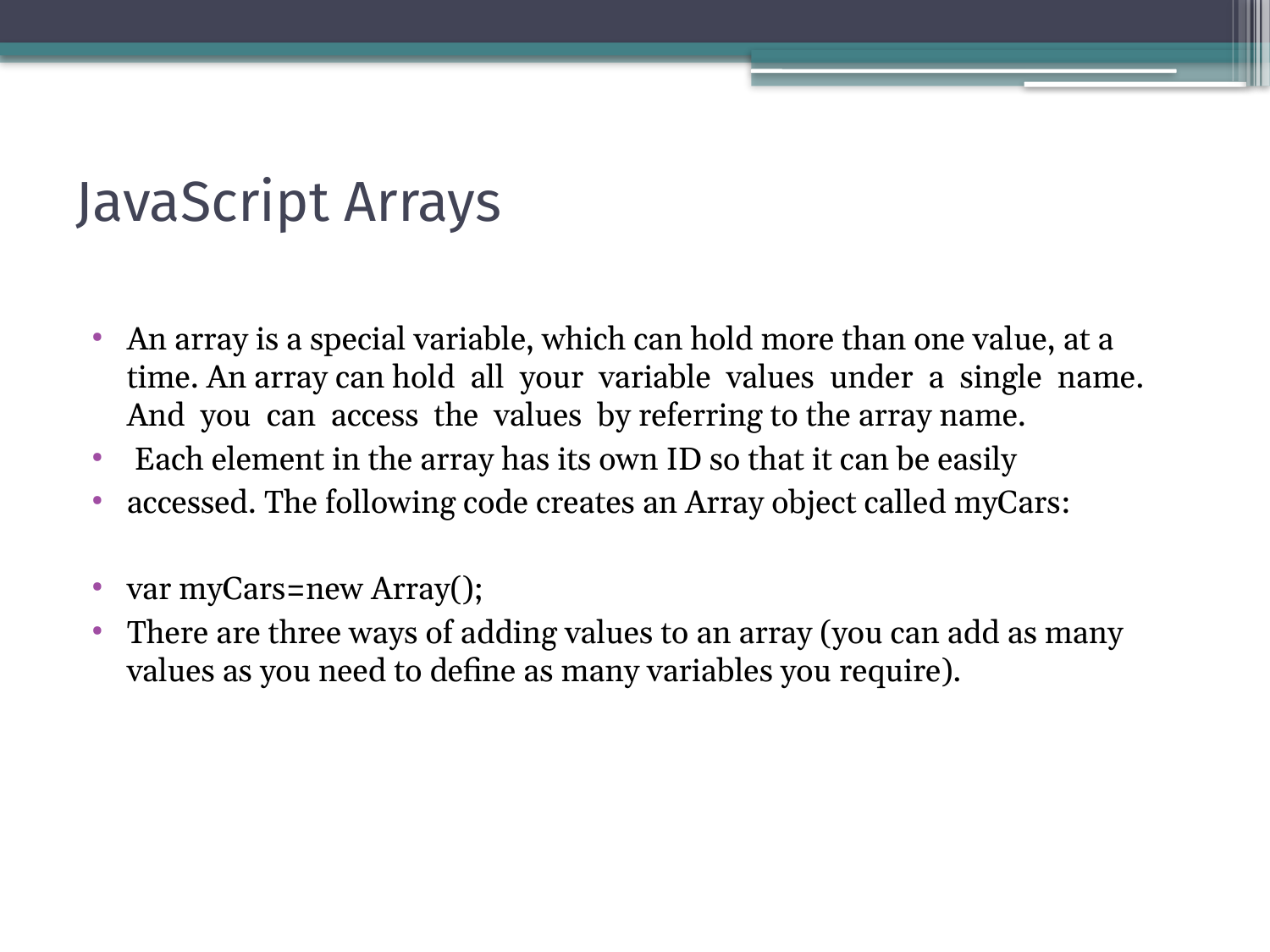

# JavaScript Arrays
An array is a special variable, which can hold more than one value, at a time. An array can hold  all  your  variable  values  under  a  single  name.  And  you  can  access  the  values  by referring to the array name.
 Each element in the array has its own ID so that it can be easily
accessed. The following code creates an Array object called myCars:

var myCars=new Array();
There are three ways of adding values to an array (you can add as many values as you need to define as many variables you require).